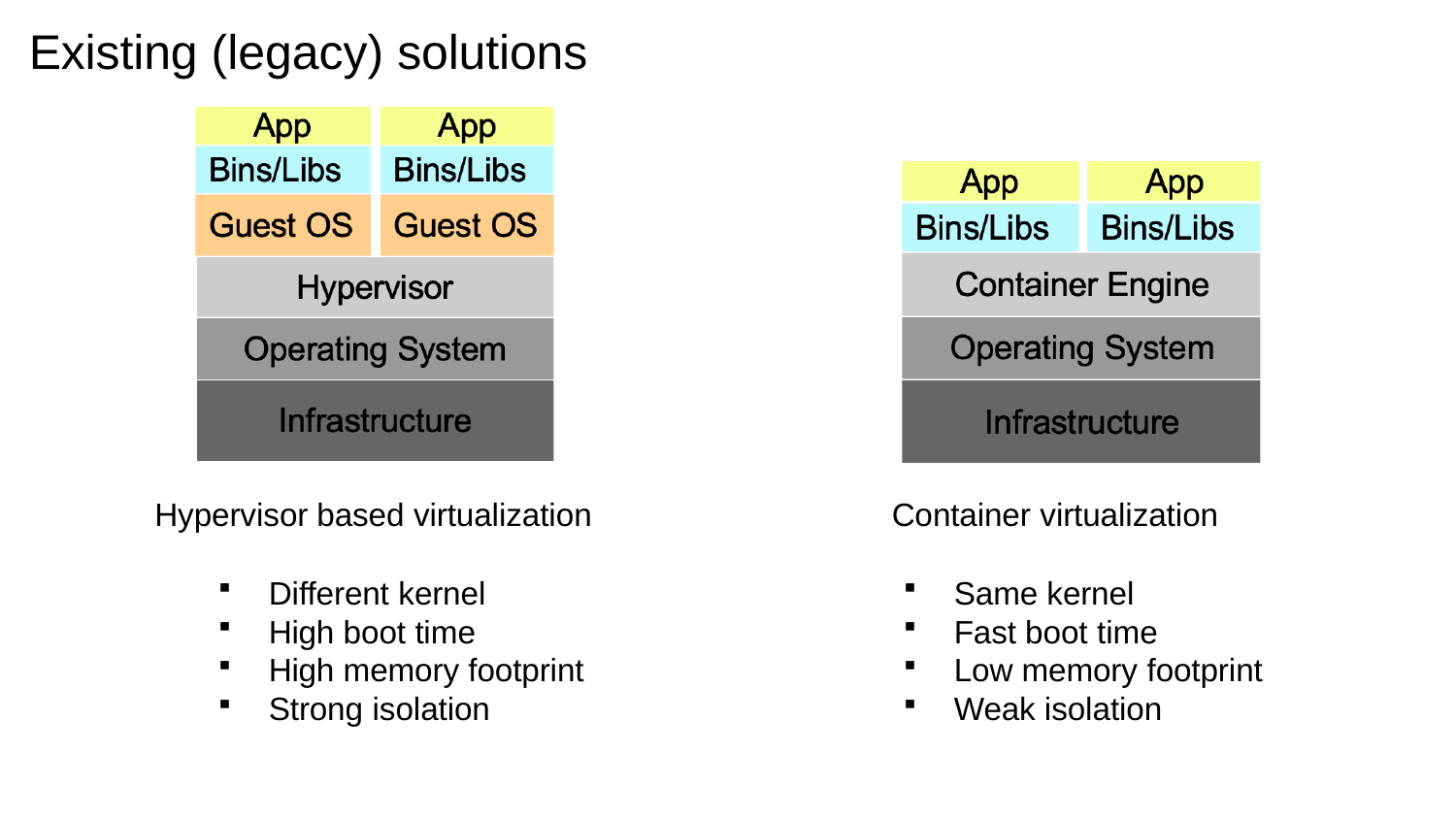

# Existing (legacy) solutions

Hypervisor based virtualization
Container virtualization
Different kernel
High boot time
High memory footprint
Strong isolation
Same kernel
Fast boot time
Low memory footprint
Weak isolation